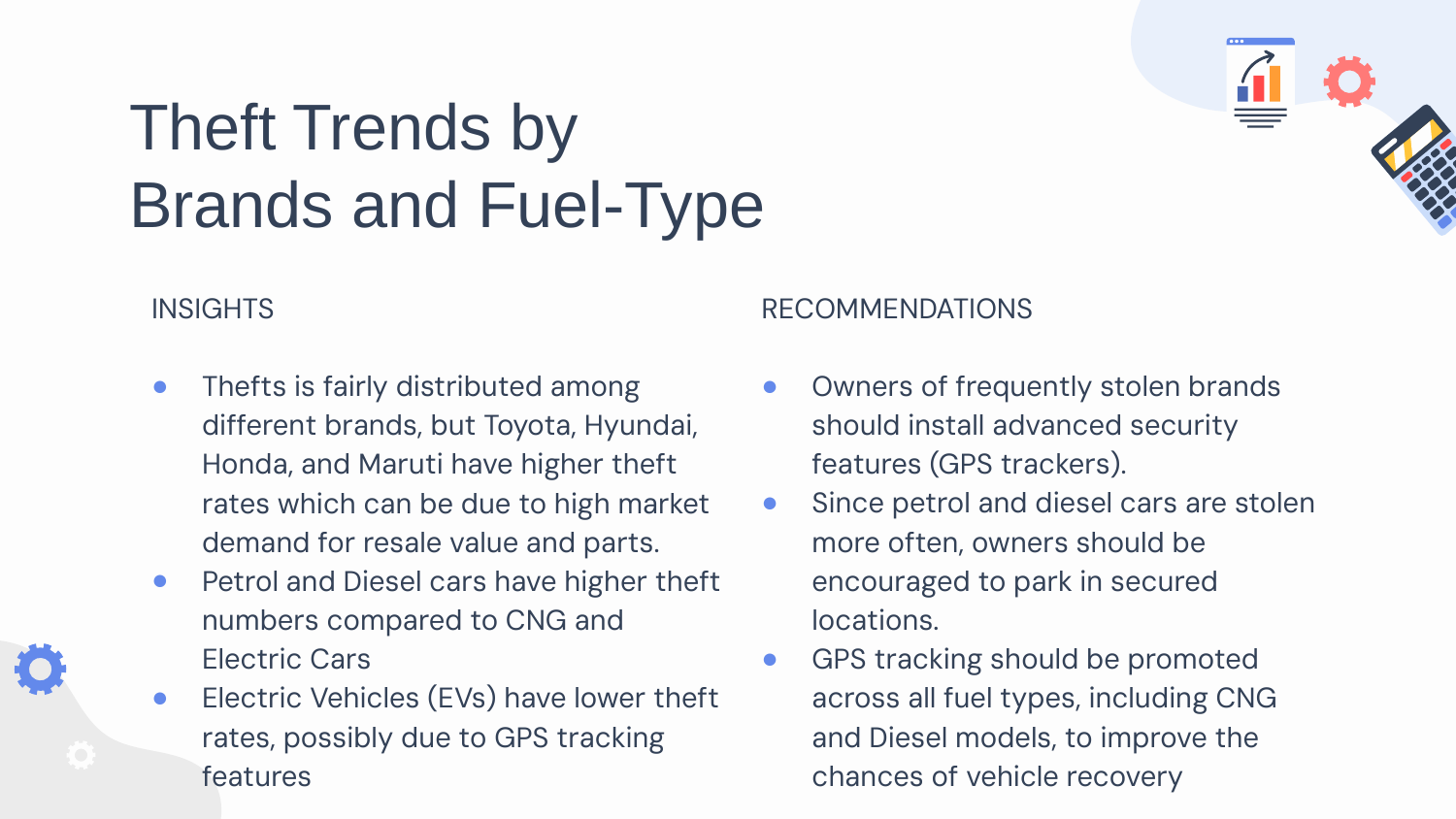

# Theft Trends by Brands and Fuel-Type
INSIGHTS

Thefts is fairly distributed among different brands, but Toyota, Hyundai, Honda, and Maruti have higher theft rates which can be due to high market demand for resale value and parts.
Petrol and Diesel cars have higher theft numbers compared to CNG and Electric Cars
Electric Vehicles (EVs) have lower theft rates, possibly due to GPS tracking features

RECOMMENDATIONS

Owners of frequently stolen brands should install advanced security features (GPS trackers).
Since petrol and diesel cars are stolen more often, owners should be encouraged to park in secured locations.
GPS tracking should be promoted across all fuel types, including CNG and Diesel models, to improve the chances of vehicle recovery